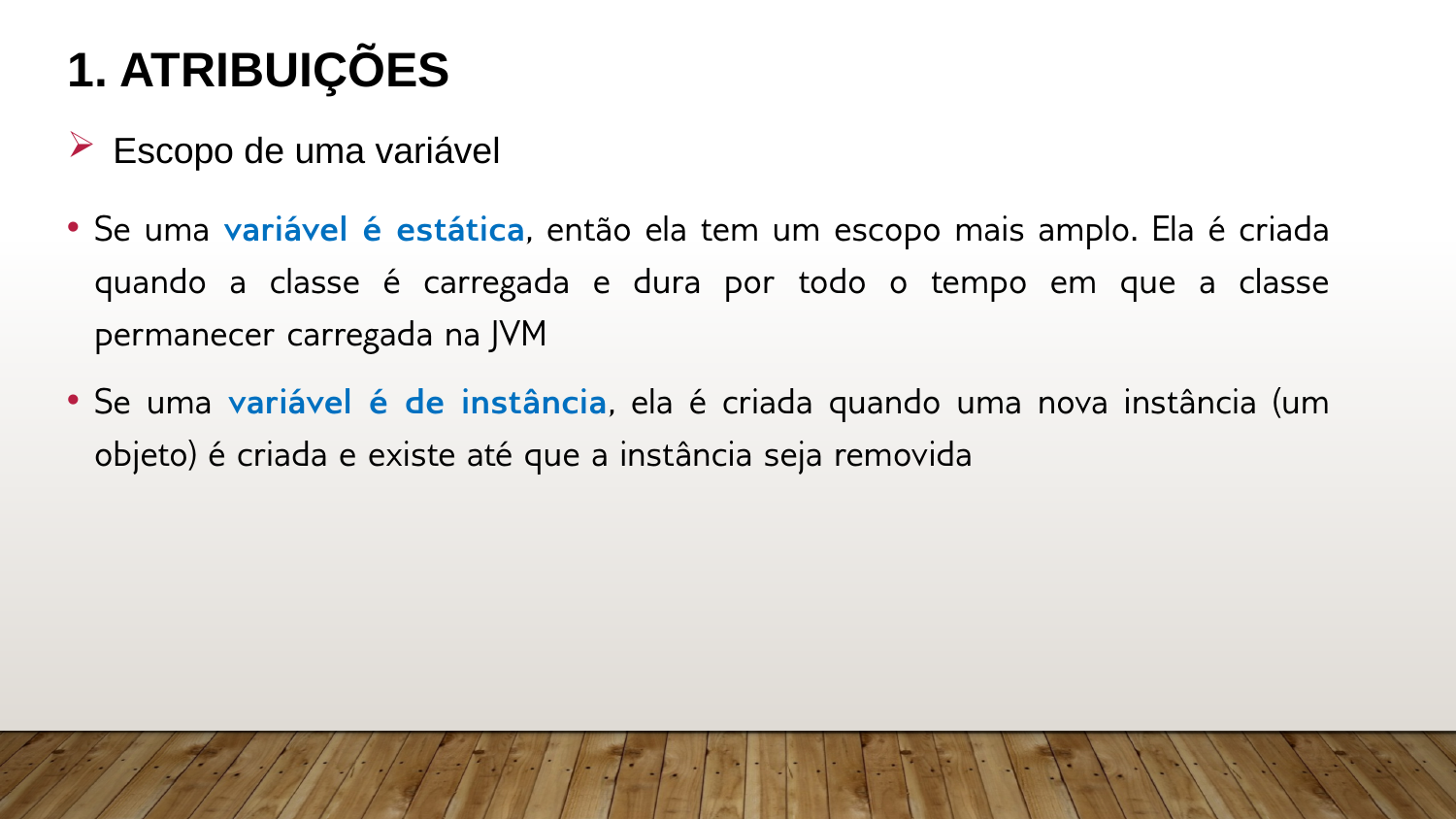

# 1. Atribuições
Escopo de uma variável

Se uma variável é estática, então ela tem um escopo mais amplo. Ela é criada quando a classe é carregada e dura por todo o tempo em que a classe permanecer carregada na JVM
Se uma variável é de instância, ela é criada quando uma nova instância (um objeto) é criada e existe até que a instância seja removida